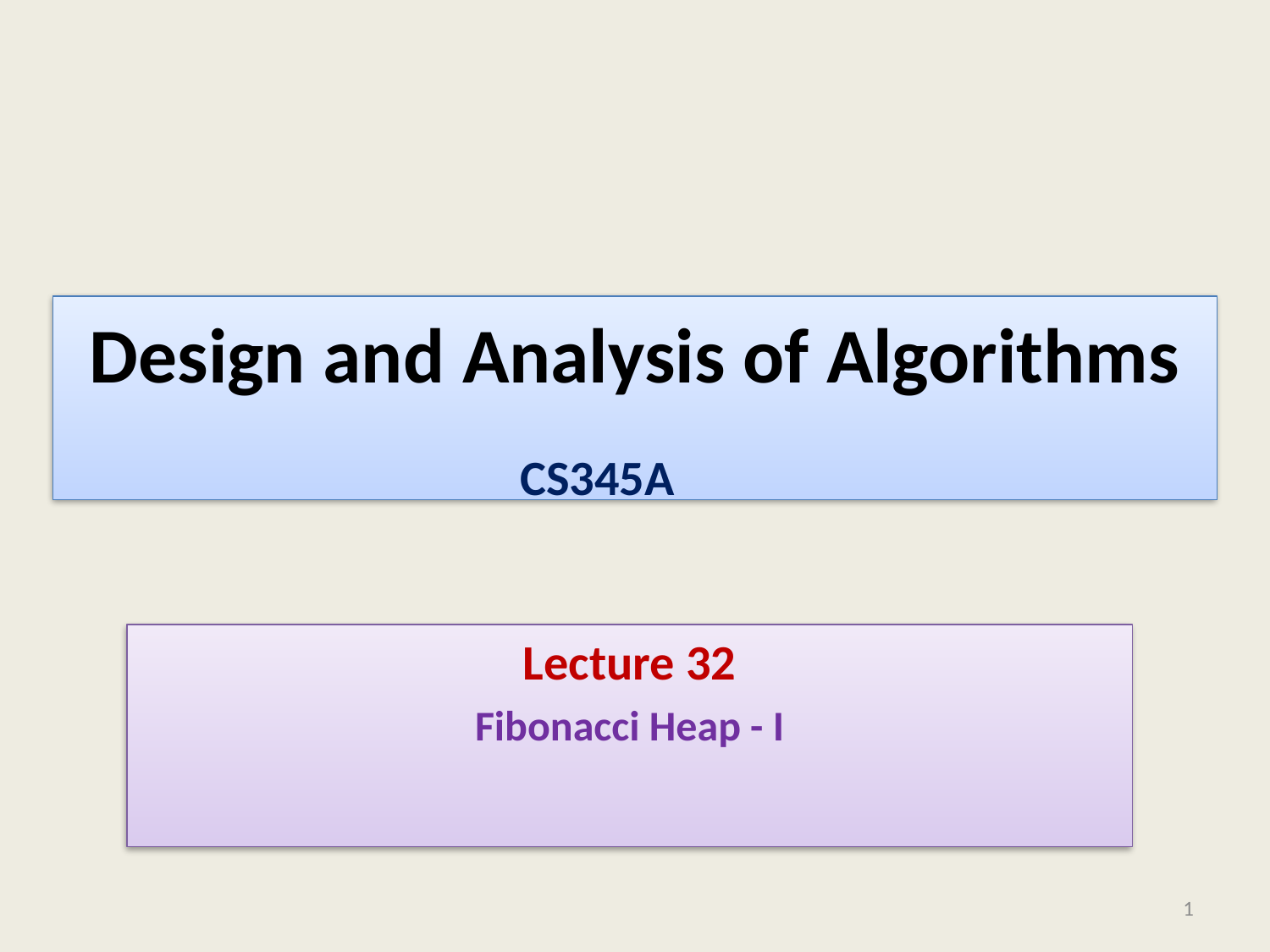

# Design and Analysis of Algorithms
CS345A
Lecture 32
Fibonacci Heap - I
1